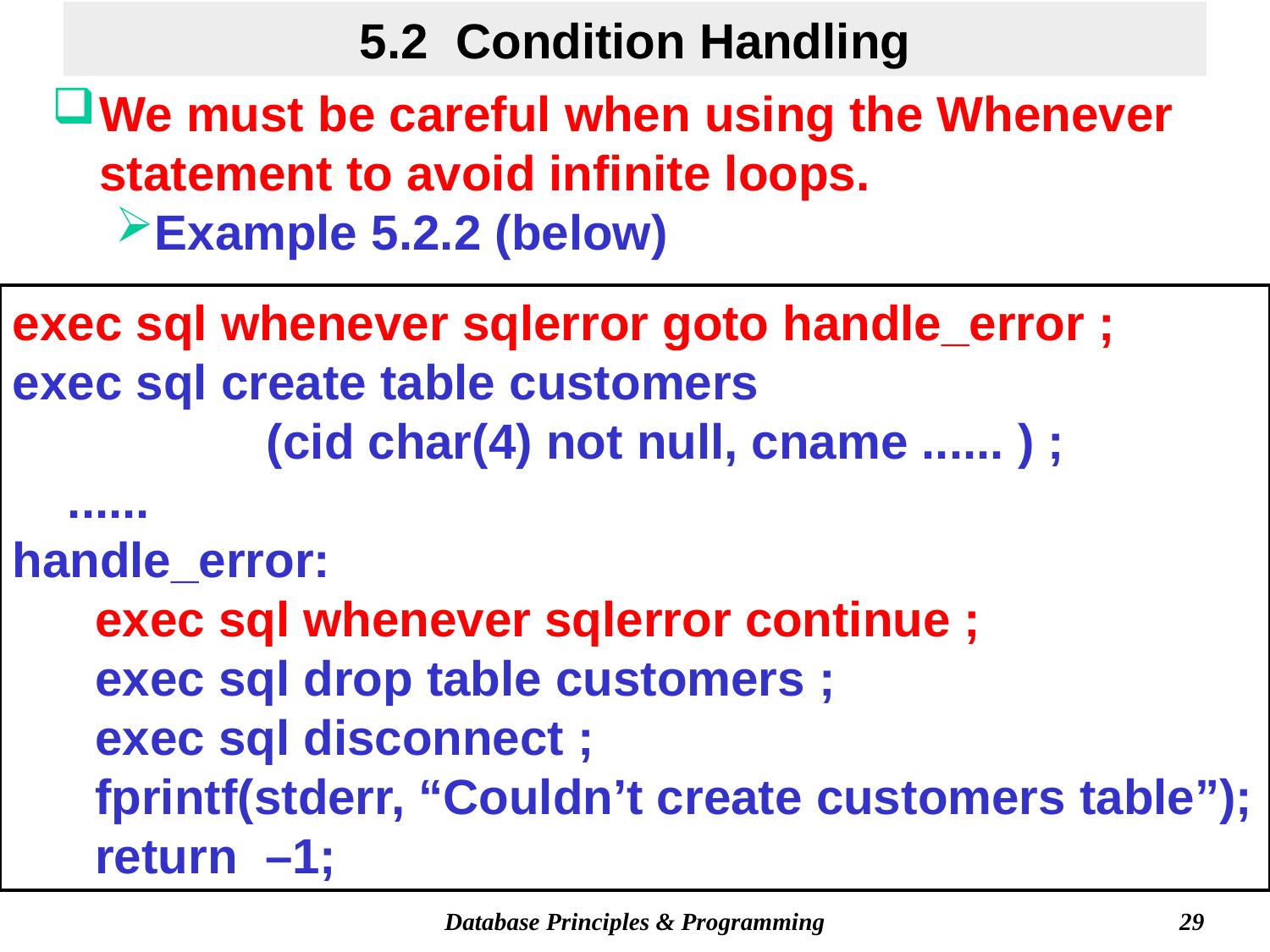

# 5.2  Condition Handling
We must be careful when using the Whenever statement to avoid infinite loops.
Example 5.2.2 (below)
exec sql whenever sqlerror goto handle_error ;
exec sql create table customers
		(cid char(4) not null, cname ...... ) ;
    ......
handle_error:
      exec sql whenever sqlerror continue ;
      exec sql drop table customers ;
      exec sql disconnect ;
      fprintf(stderr, “Couldn’t create customers table”);
      return  –1;

Database Principles & Programming
29